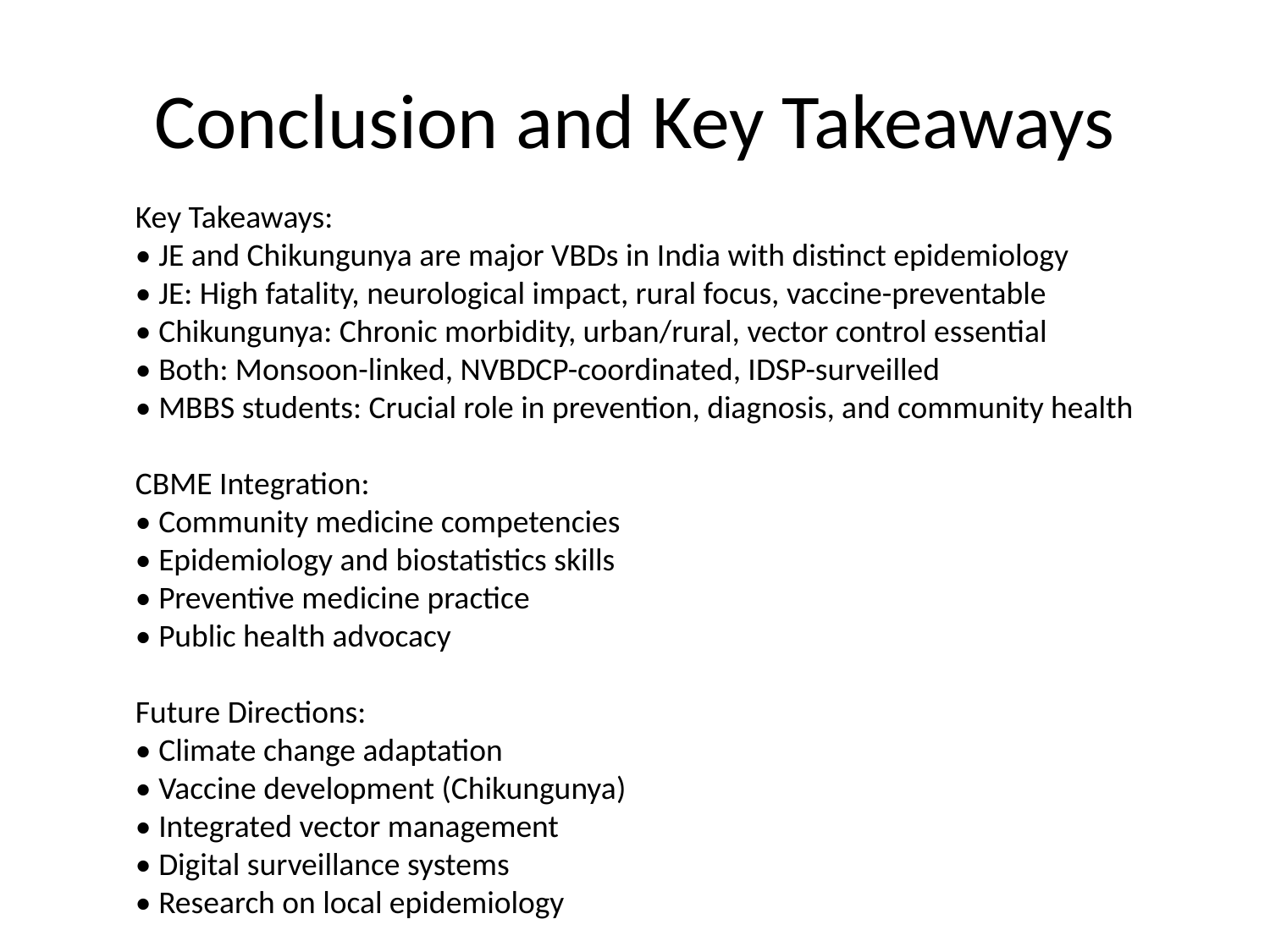

# Conclusion and Key Takeaways
Key Takeaways:
• JE and Chikungunya are major VBDs in India with distinct epidemiology
• JE: High fatality, neurological impact, rural focus, vaccine-preventable
• Chikungunya: Chronic morbidity, urban/rural, vector control essential
• Both: Monsoon-linked, NVBDCP-coordinated, IDSP-surveilled
• MBBS students: Crucial role in prevention, diagnosis, and community health

CBME Integration:
• Community medicine competencies
• Epidemiology and biostatistics skills
• Preventive medicine practice
• Public health advocacy

Future Directions:
• Climate change adaptation
• Vaccine development (Chikungunya)
• Integrated vector management
• Digital surveillance systems
• Research on local epidemiology